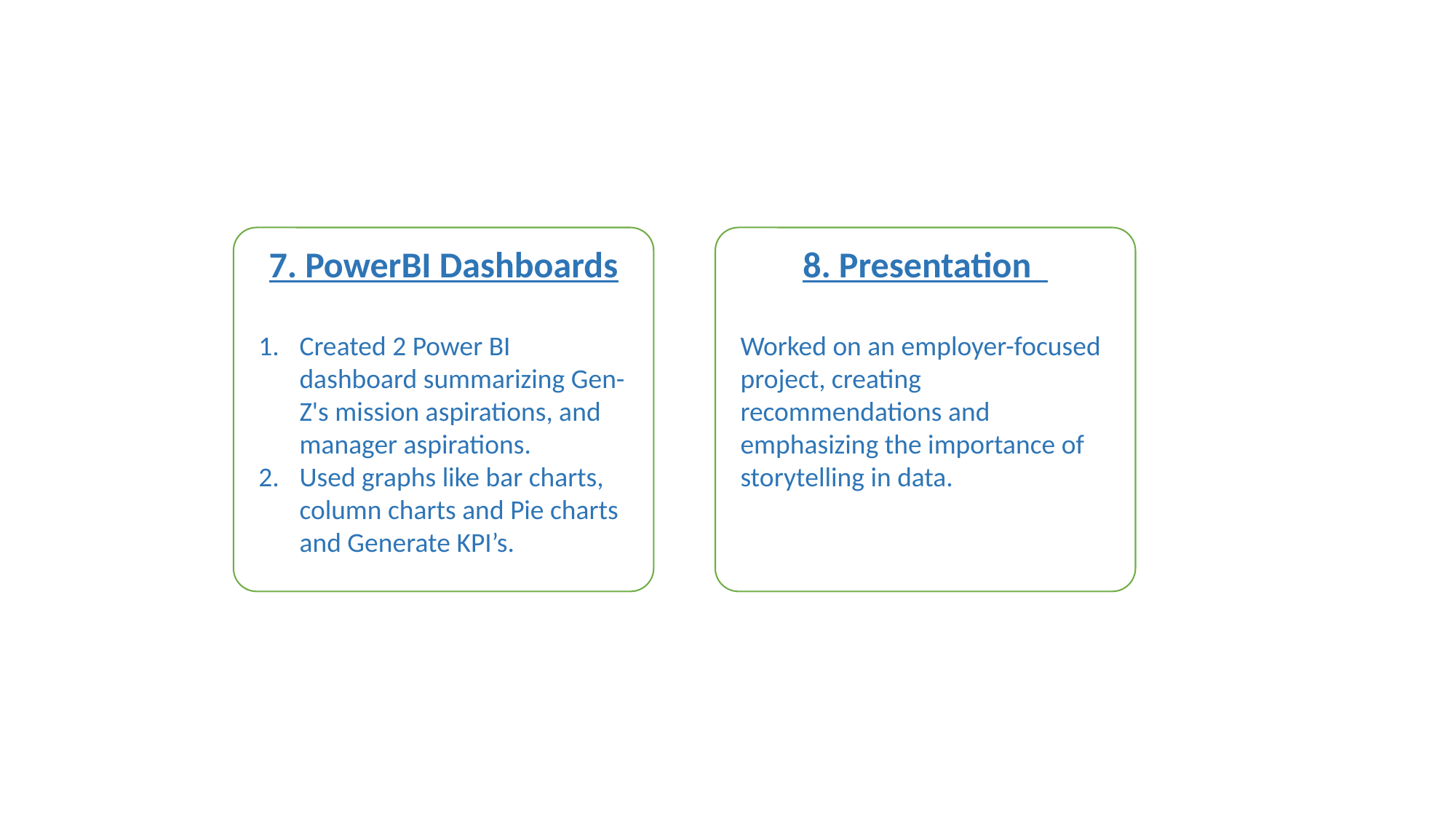

7. PowerBI Dashboards

Created 2 Power BI dashboard summarizing Gen-Z's mission aspirations, and manager aspirations.
Used graphs like bar charts, column charts and Pie charts and Generate KPI’s.

8. Presentation

Worked on an employer-focused project, creating recommendations and emphasizing the importance of storytelling in data.